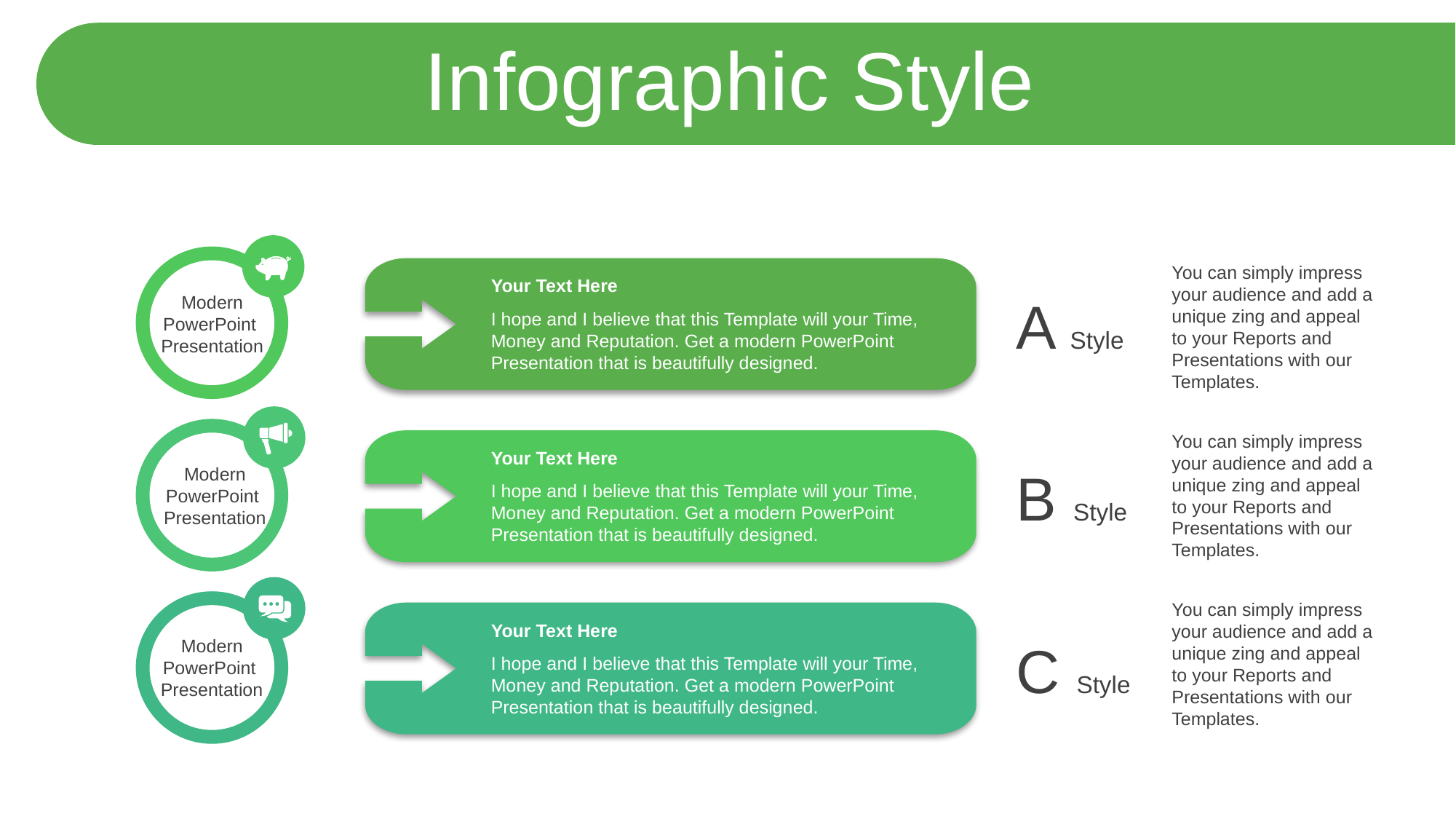

Infographic Style

You can simply impress your audience and add a unique zing and appeal to your Reports and Presentations with our Templates.

Your Text Here
I hope and I believe that this Template will your Time, Money and Reputation. Get a modern PowerPoint  Presentation that is beautifully designed.
A Style
Modern PowerPoint  Presentation

You can simply impress your audience and add a unique zing and appeal to your Reports and Presentations with our Templates.

Your Text Here
I hope and I believe that this Template will your Time, Money and Reputation. Get a modern PowerPoint  Presentation that is beautifully designed.
B Style
Modern PowerPoint  Presentation

You can simply impress your audience and add a unique zing and appeal to your Reports and Presentations with our Templates.

Your Text Here
I hope and I believe that this Template will your Time, Money and Reputation. Get a modern PowerPoint  Presentation that is beautifully designed.
C Style
Modern PowerPoint  Presentation